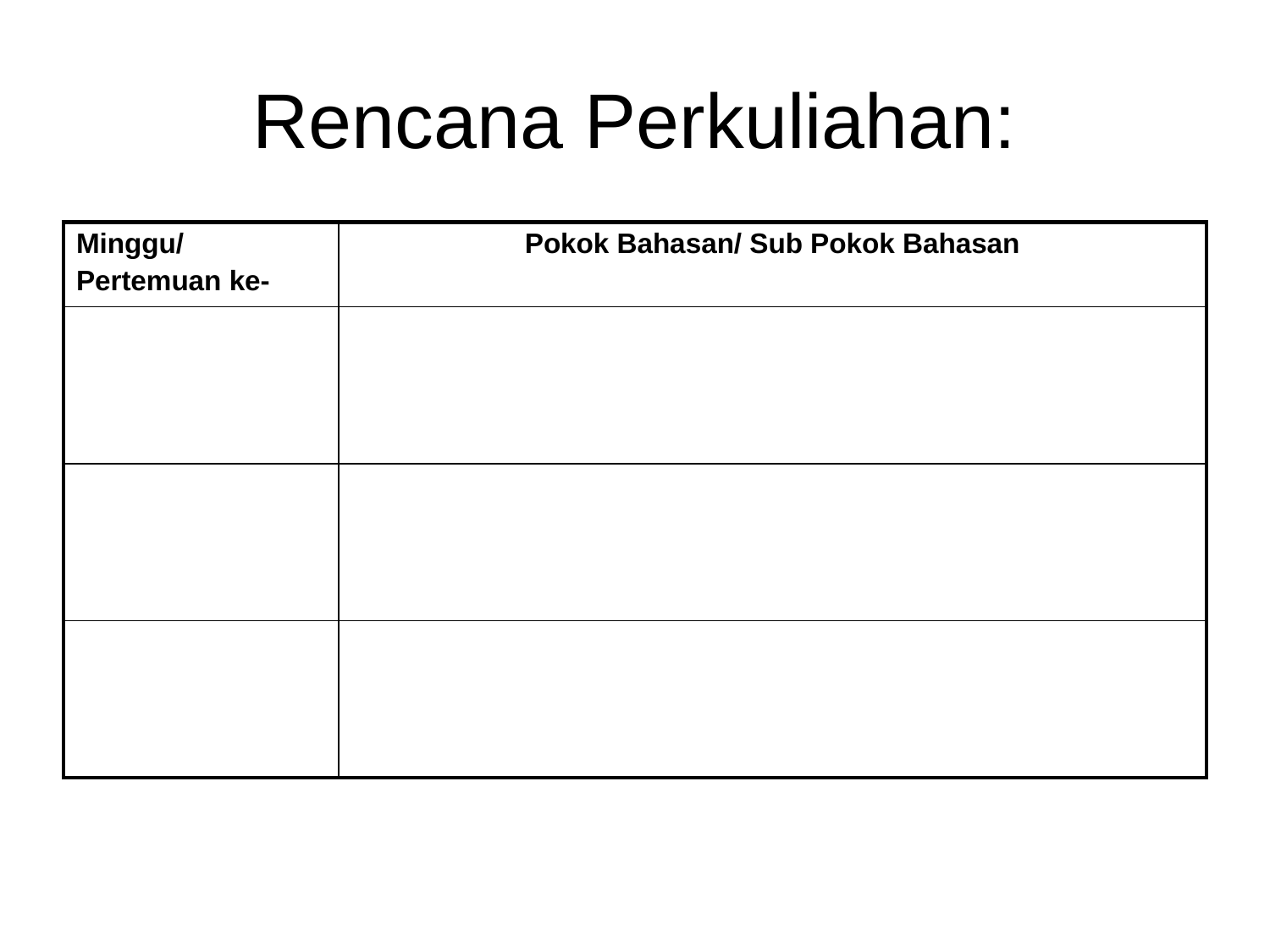

# Rencana Perkuliahan:
| Minggu/ Pertemuan ke- | Pokok Bahasan/ Sub Pokok Bahasan |
| --- | --- |
|  |  |
|  |  |
|  |  |